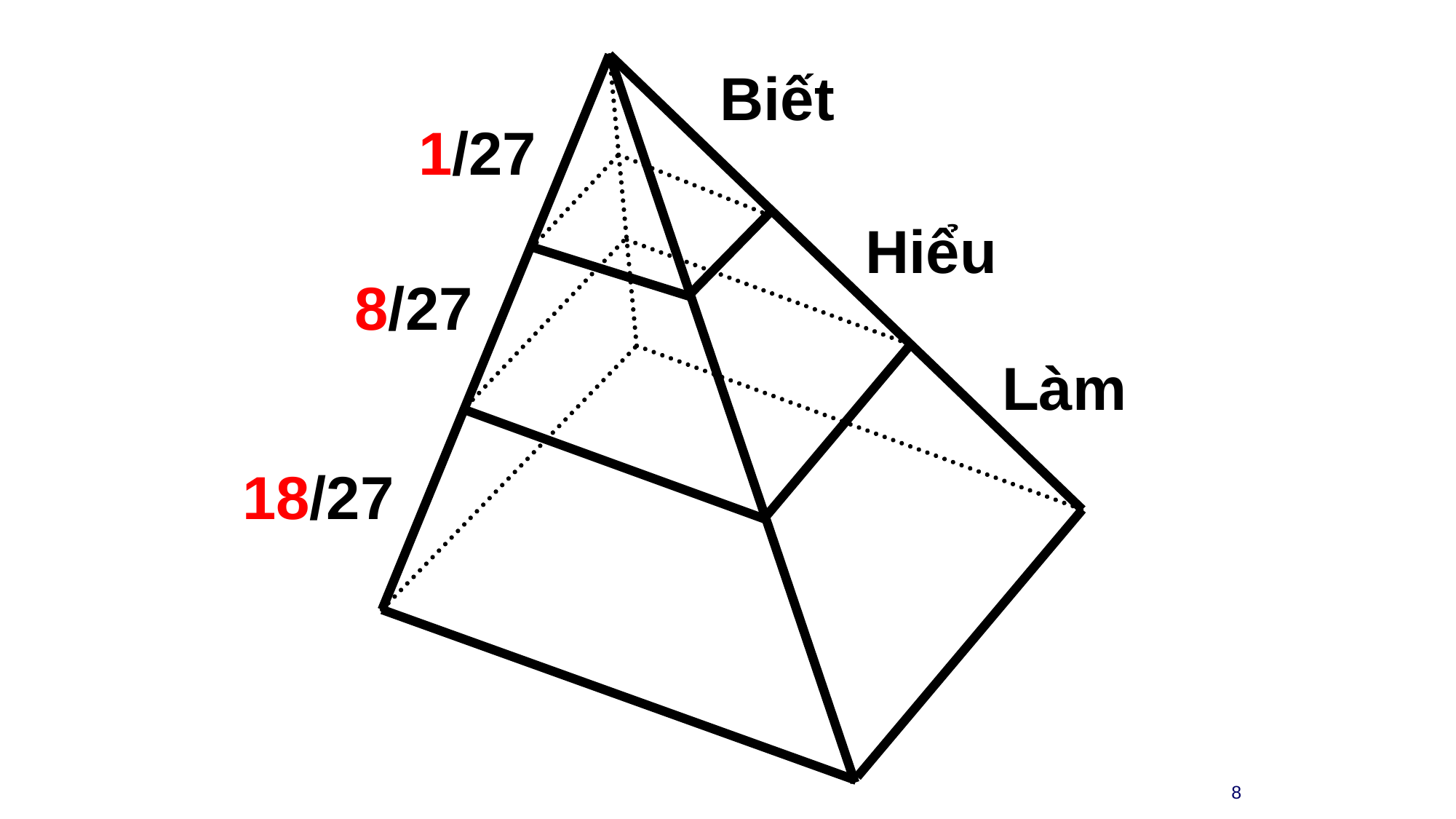

Biết
1/27

Hiểu

8/27
Làm

18/27

8